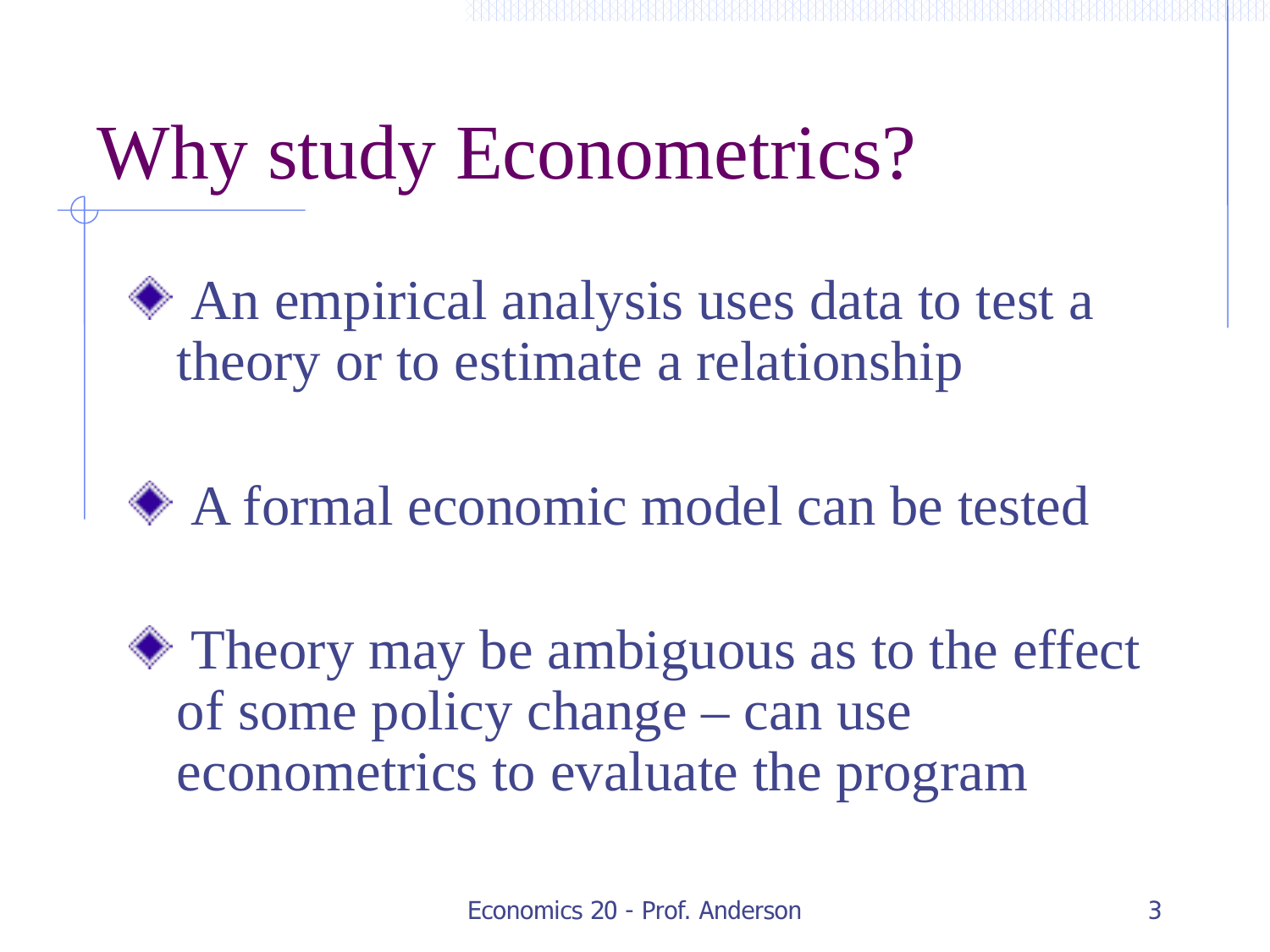

# Why study Econometrics?
 An empirical analysis uses data to test a theory or to estimate a relationship

 A formal economic model can be tested

 Theory may be ambiguous as to the effect of some policy change – can use econometrics to evaluate the program

Economics 20 - Prof. Anderson
3